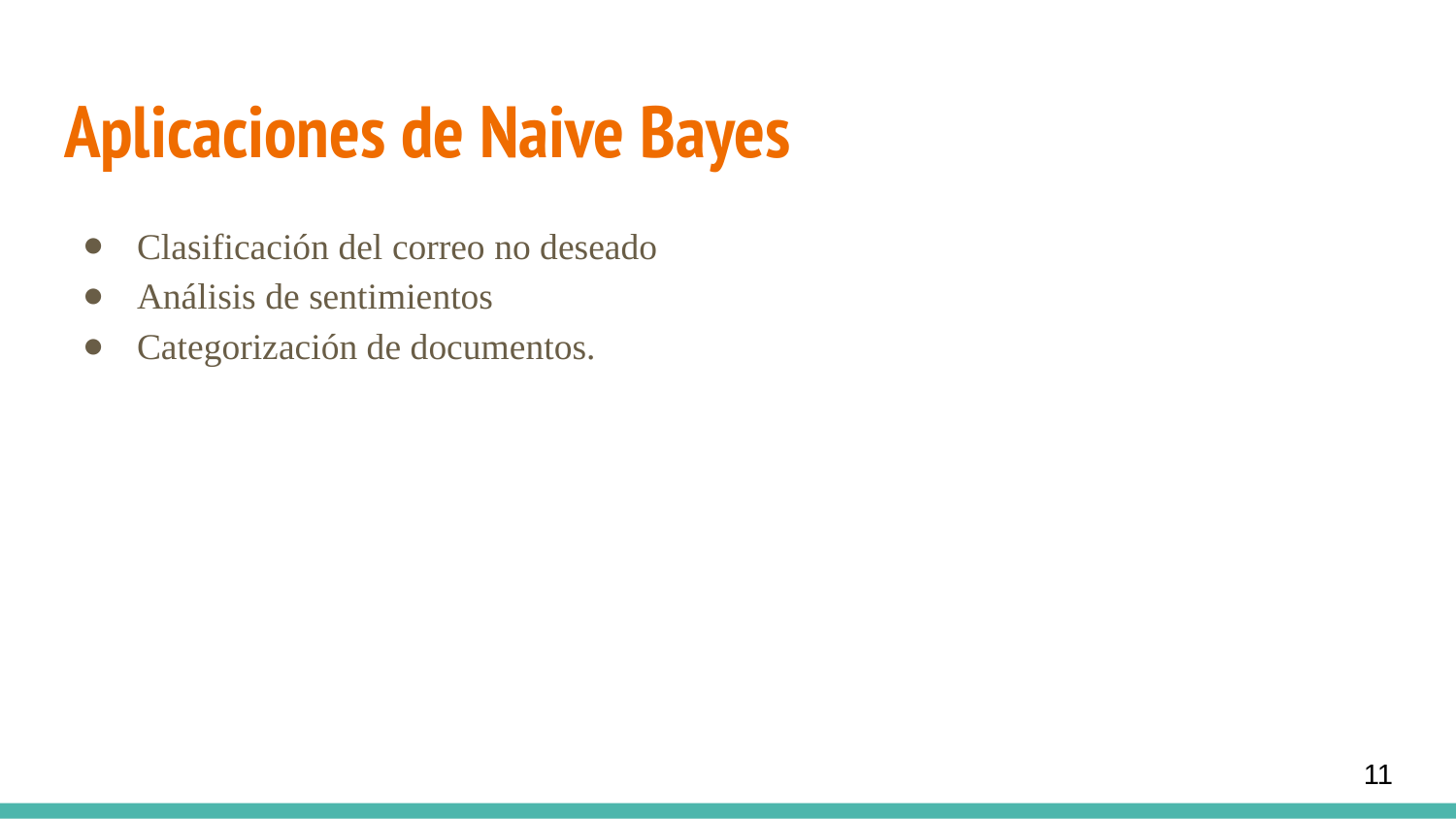

# Aplicaciones de Naive Bayes
Clasificación del correo no deseado
Análisis de sentimientos
Categorización de documentos.
11